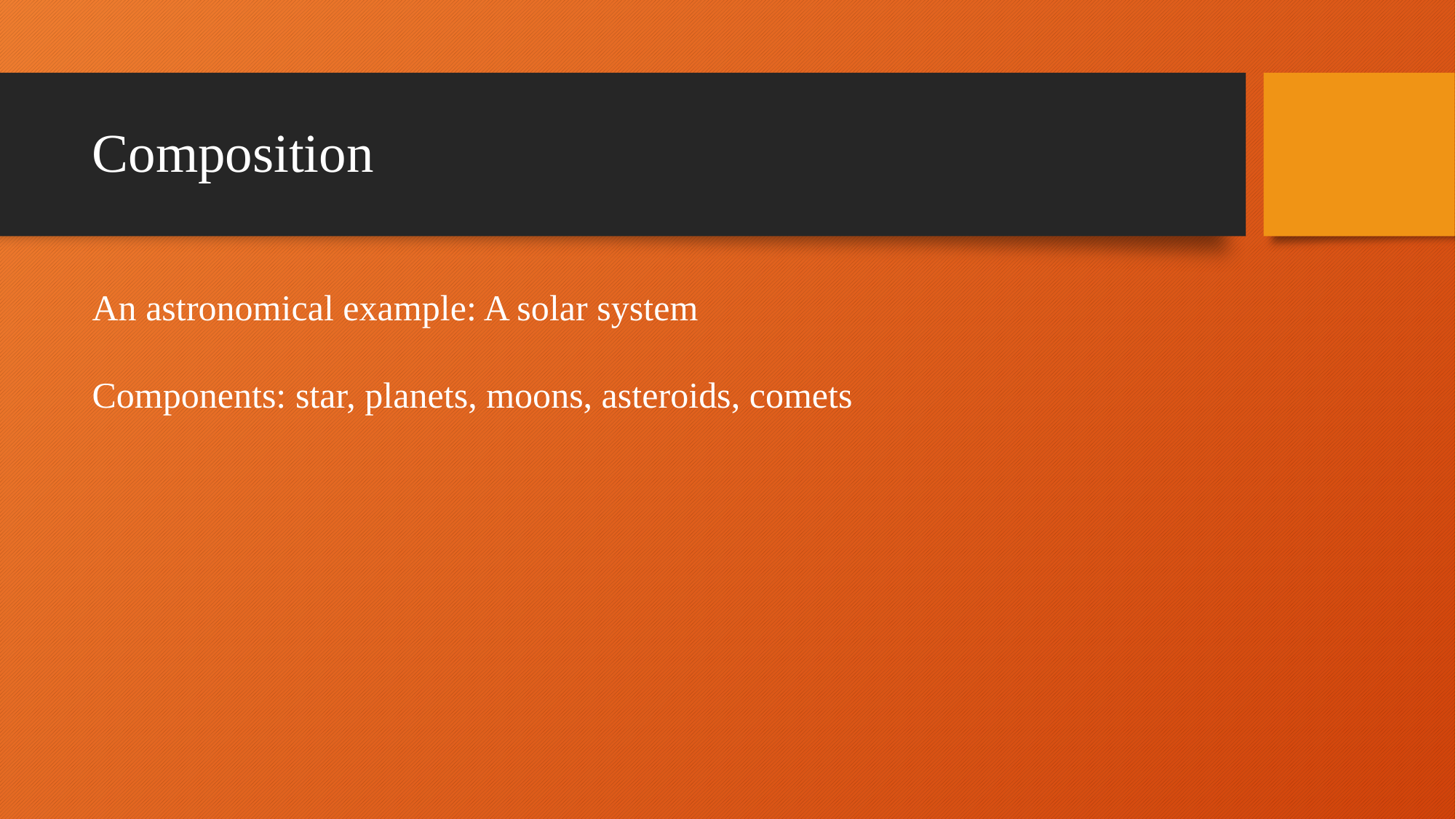

# Composition
An astronomical example: A solar system

Components: star, planets, moons, asteroids, comets